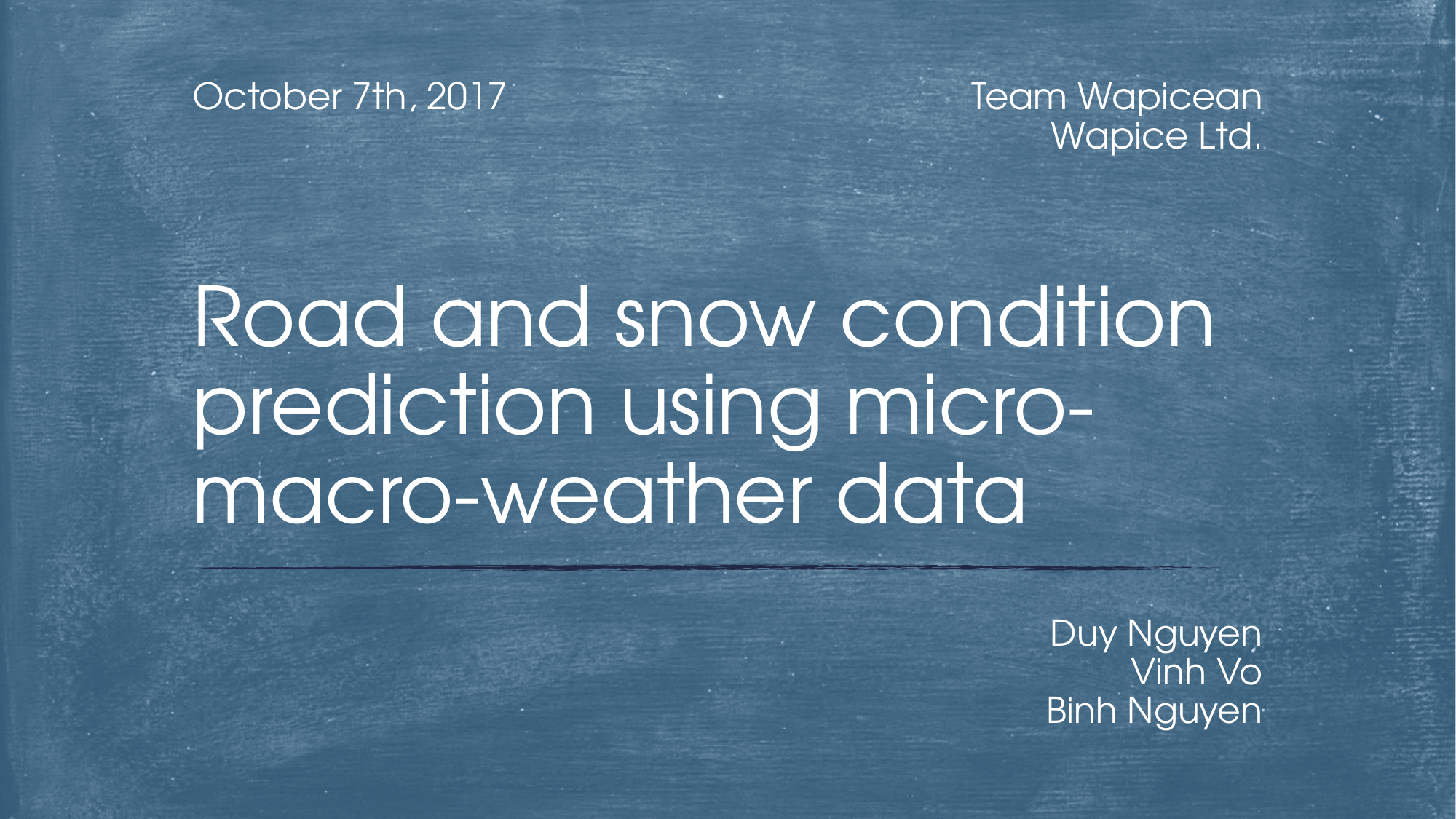

October 7th, 2017
Team Wapicean
Wapice Ltd.
# Road and snow condition prediction using micro-macro-weather data
Duy Nguyen
Vinh Vo
Binh Nguyen